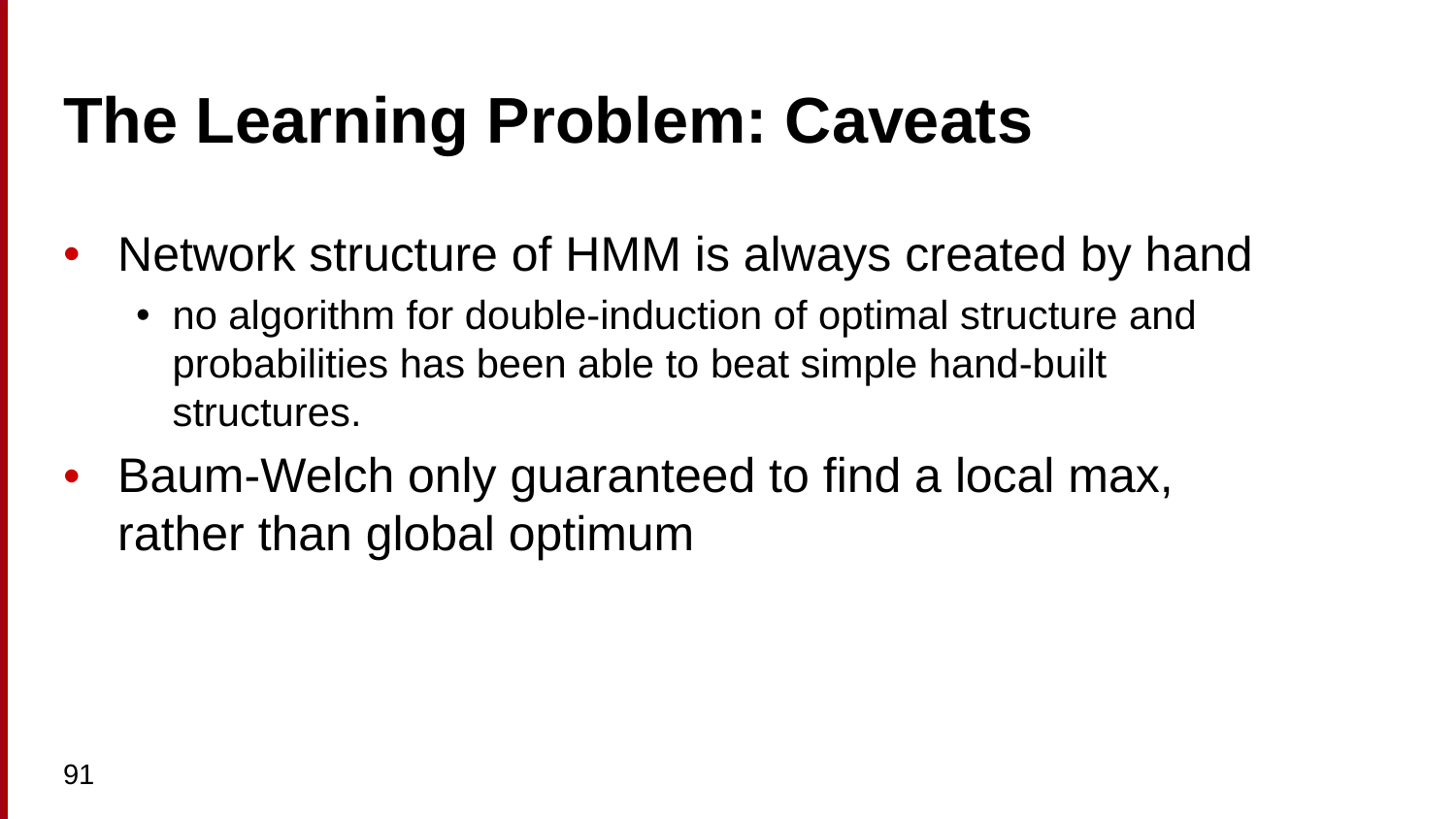

# The Learning Problem: Caveats
Network structure of HMM is always created by hand
no algorithm for double-induction of optimal structure and probabilities has been able to beat simple hand-built structures.
Baum-Welch only guaranteed to find a local max, rather than global optimum
91